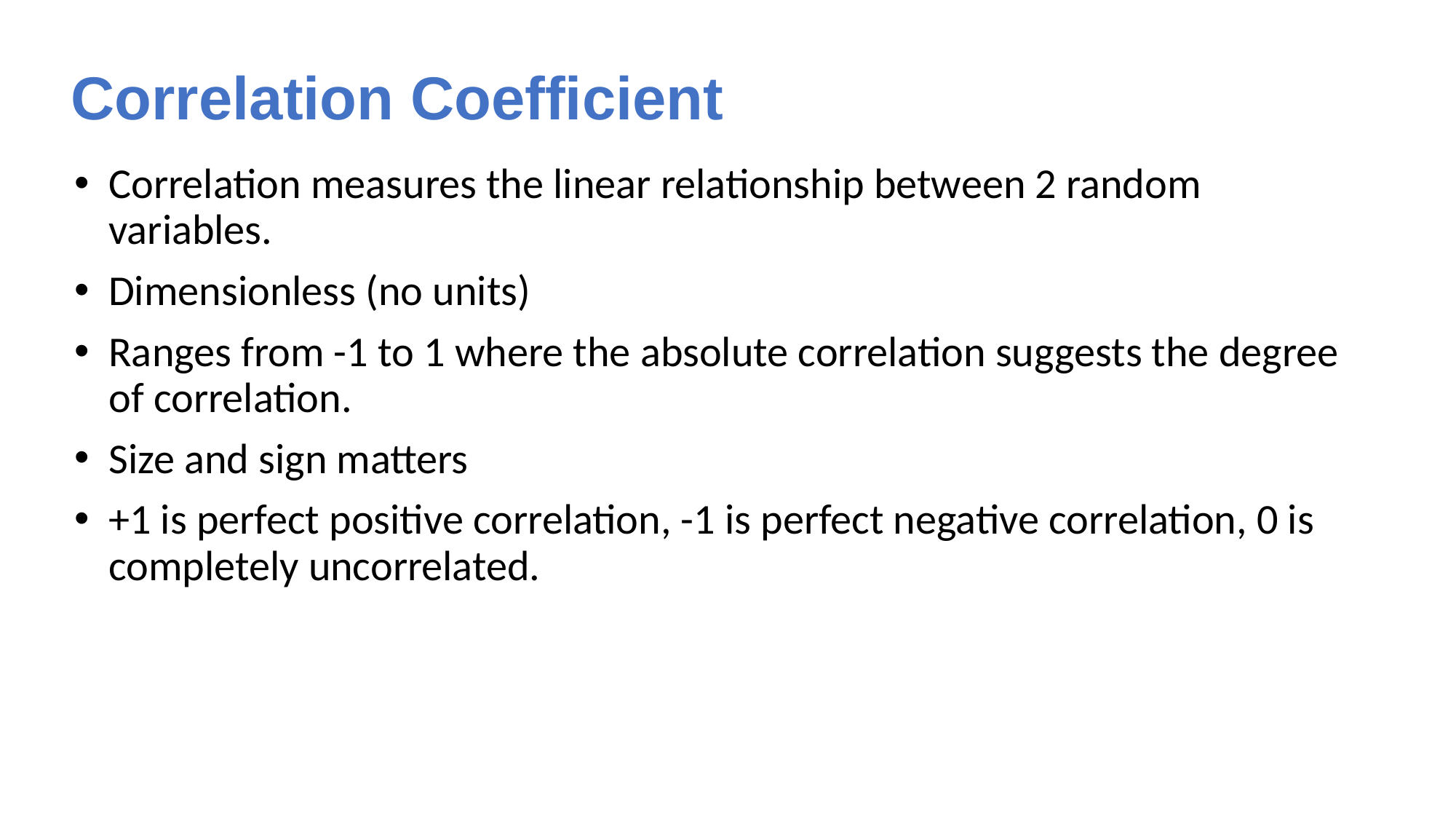

# Correlation Coefficient
Correlation measures the linear relationship between 2 random variables.
Dimensionless (no units)
Ranges from -1 to 1 where the absolute correlation suggests the degree of correlation.
Size and sign matters
+1 is perfect positive correlation, -1 is perfect negative correlation, 0 is completely uncorrelated.